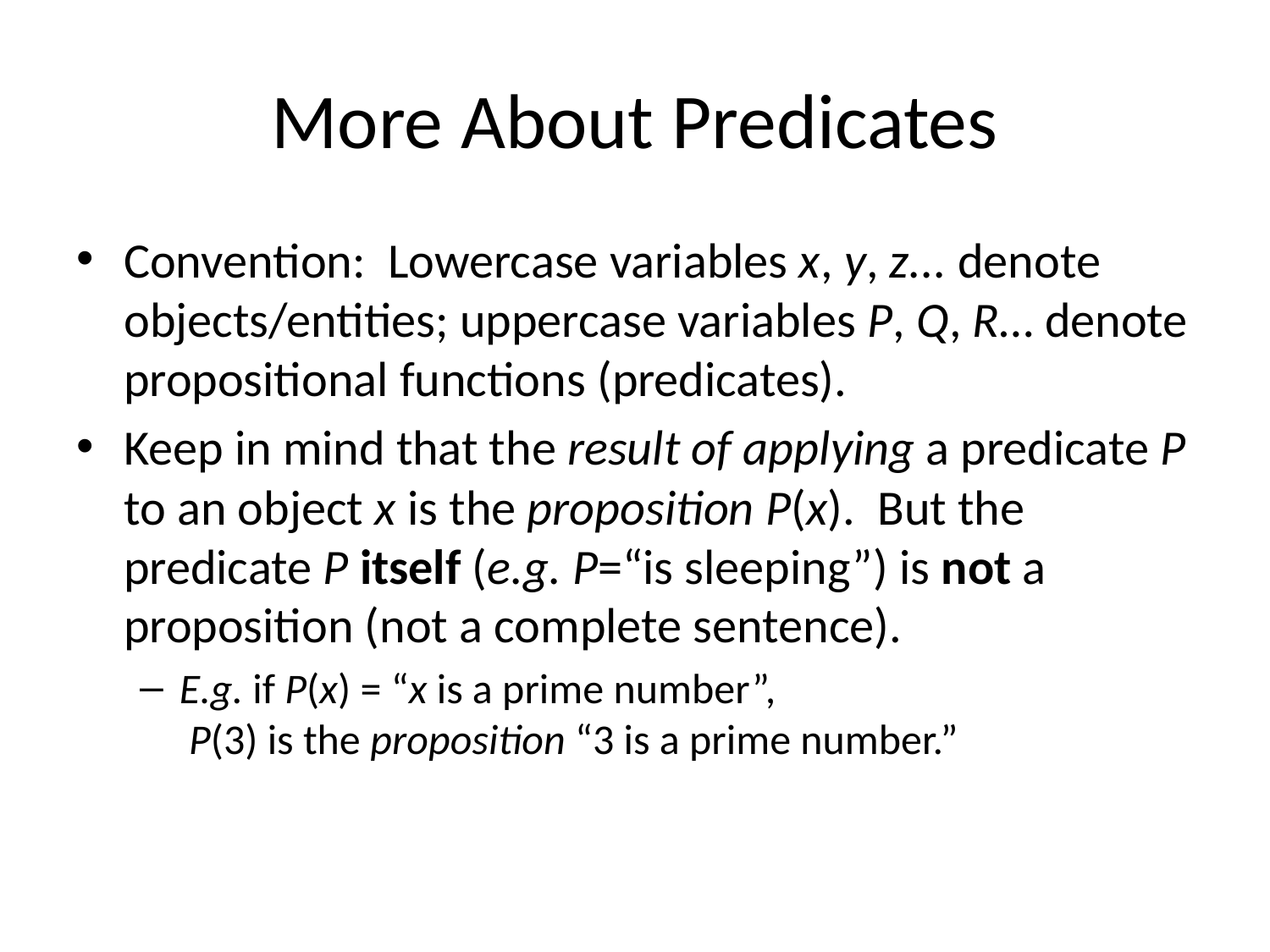

Topic #3 – Predicate Logic
# More About Predicates
Convention:  Lowercase variables x, y, z... denote objects/entities; uppercase variables P, Q, R… denote propositional functions (predicates).
Keep in mind that the result of applying a predicate P to an object x is the proposition P(x).  But the predicate P itself (e.g. P=“is sleeping”) is not a proposition (not a complete sentence).
E.g. if P(x) = “x is a prime number”,
 P(3) is the proposition “3 is a prime number.”